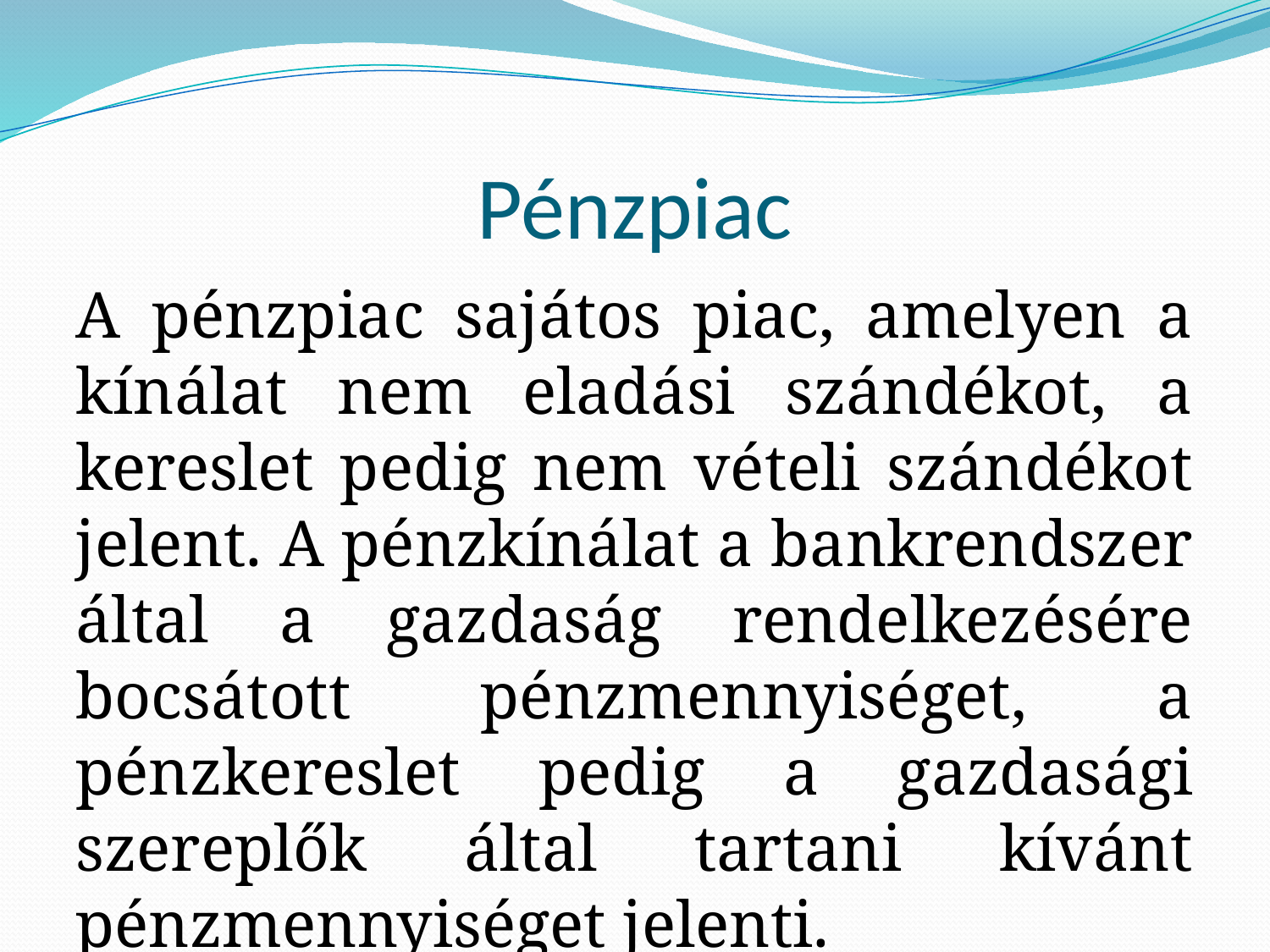

# Pénzpiac
A pénzpiac sajátos piac, amelyen a kínálat nem eladási szándékot, a kereslet pedig nem vételi szándékot jelent. A pénzkínálat a bankrendszer által a gazdaság rendelkezésére bocsátott pénzmennyiséget, a pénzkereslet pedig a gazdasági szereplők által tartani kívánt pénzmennyiséget jelenti.